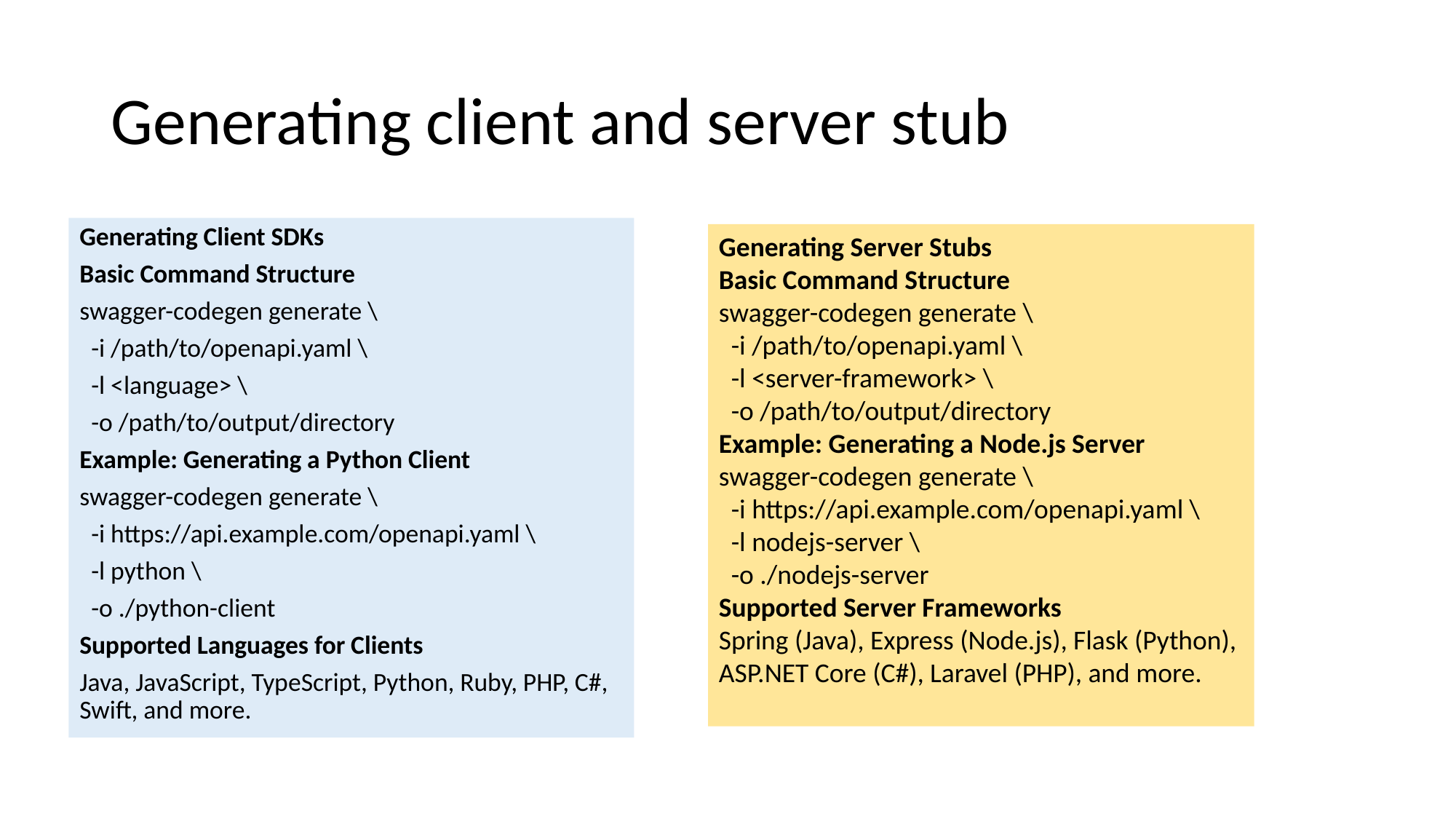

# Generating client and server stub
Generating Client SDKs
Basic Command Structure
swagger-codegen generate \
  -i /path/to/openapi.yaml \
  -l <language> \
  -o /path/to/output/directory
Example: Generating a Python Client
swagger-codegen generate \
  -i https://api.example.com/openapi.yaml \
  -l python \
  -o ./python-client
Supported Languages for Clients
Java, JavaScript, TypeScript, Python, Ruby, PHP, C#, Swift, and more.
Generating Server Stubs
Basic Command Structure
swagger-codegen generate \
  -i /path/to/openapi.yaml \
  -l <server-framework> \
  -o /path/to/output/directory
Example: Generating a Node.js Server
swagger-codegen generate \
  -i https://api.example.com/openapi.yaml \
  -l nodejs-server \
  -o ./nodejs-server
Supported Server Frameworks
Spring (Java), Express (Node.js), Flask (Python),
ASP.NET Core (C#), Laravel (PHP), and more.